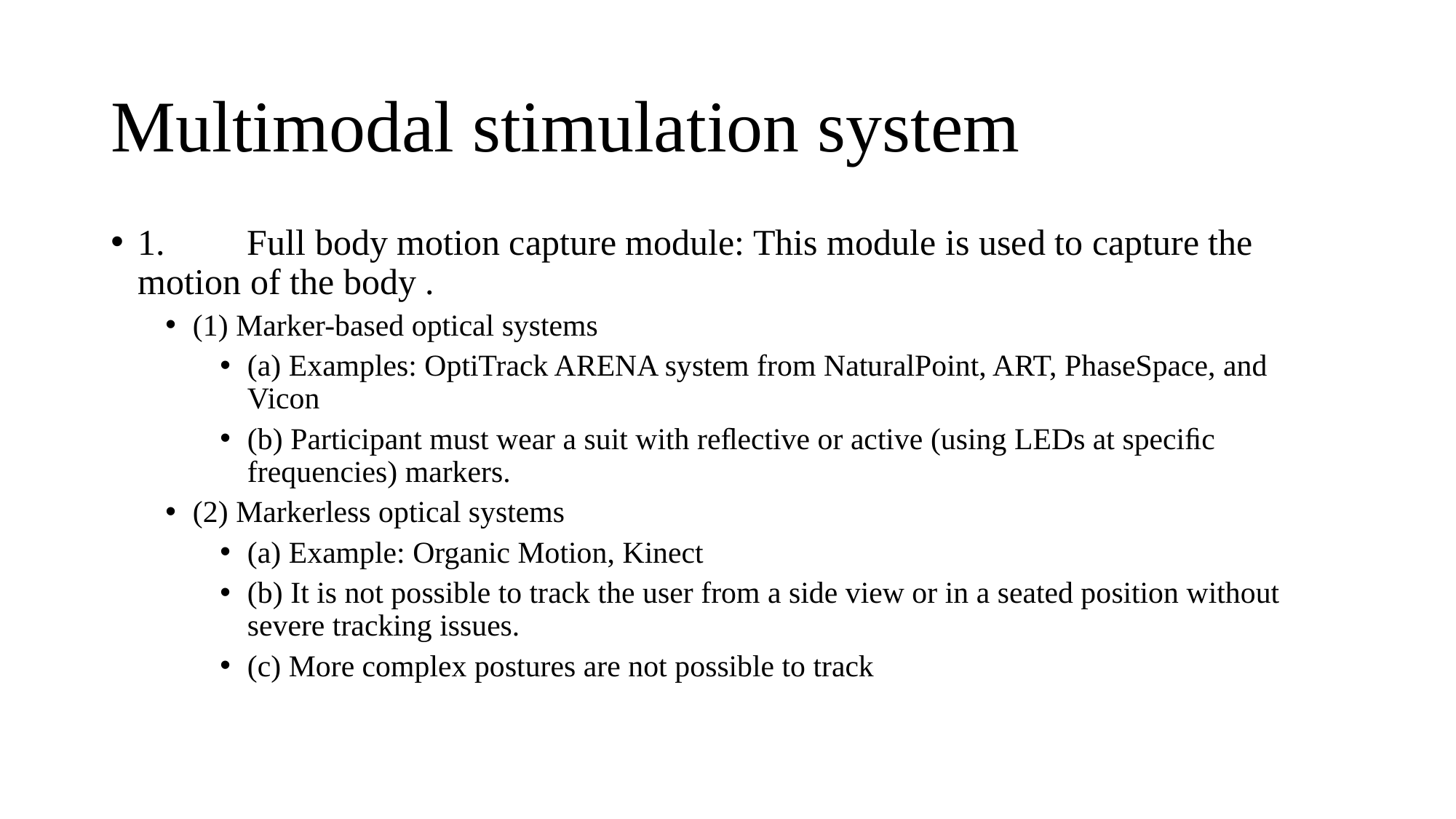

# Multimodal stimulation system
1.	Full body motion capture module: This module is used to capture the motion of the body .
(1) Marker-based optical systems
(a) Examples: OptiTrack ARENA system from NaturalPoint, ART, PhaseSpace, and Vicon
(b) Participant must wear a suit with reﬂective or active (using LEDs at speciﬁc frequencies) markers.
(2) Markerless optical systems
(a) Example: Organic Motion, Kinect
(b) It is not possible to track the user from a side view or in a seated position without severe tracking issues.
(c) More complex postures are not possible to track